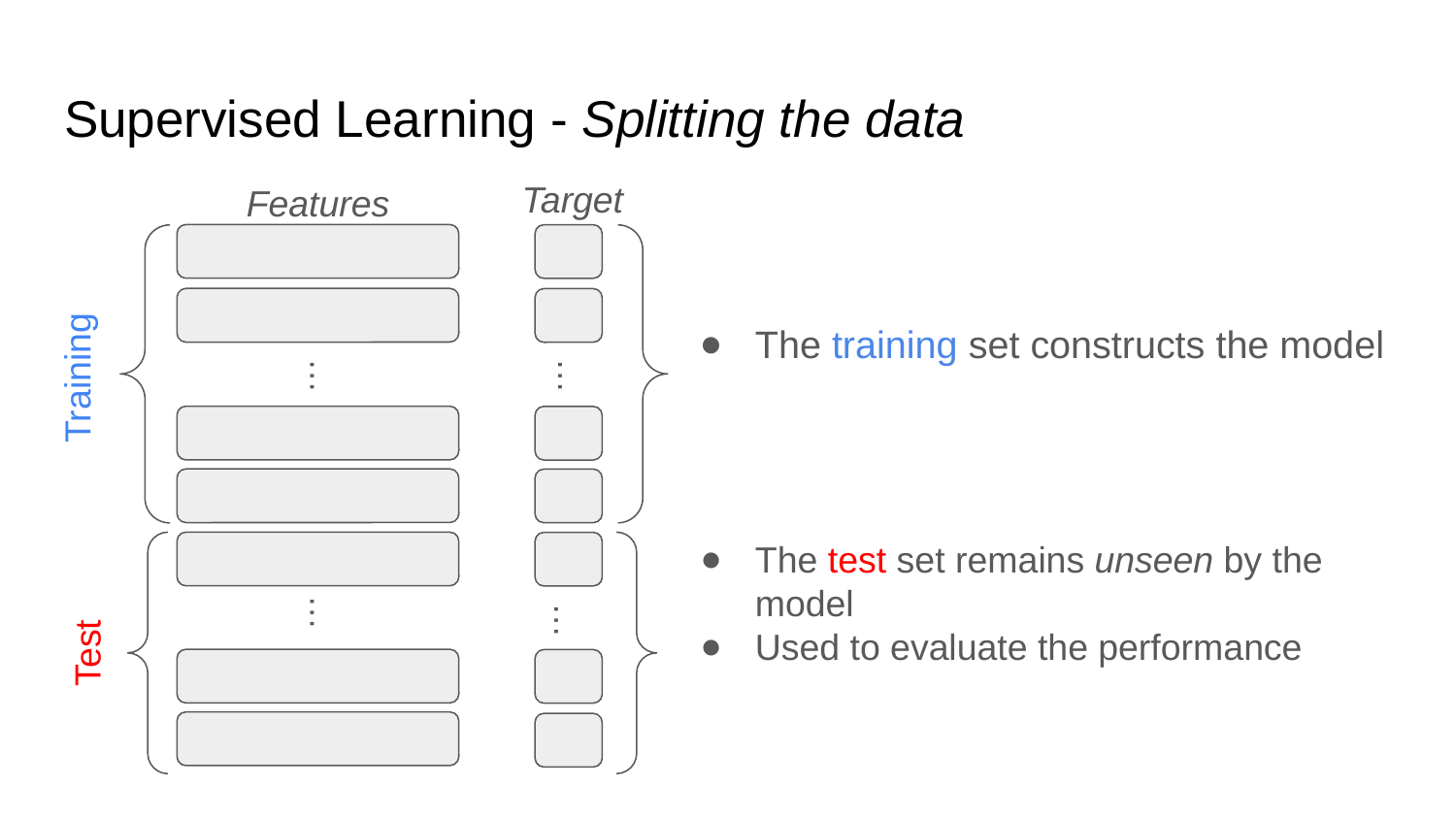

# Supervised Learning - Splitting the data

Target
Features

The training set constructs the model

…
Training
…

The test set remains unseen by the model
Used to evaluate the performance

…
…
Test